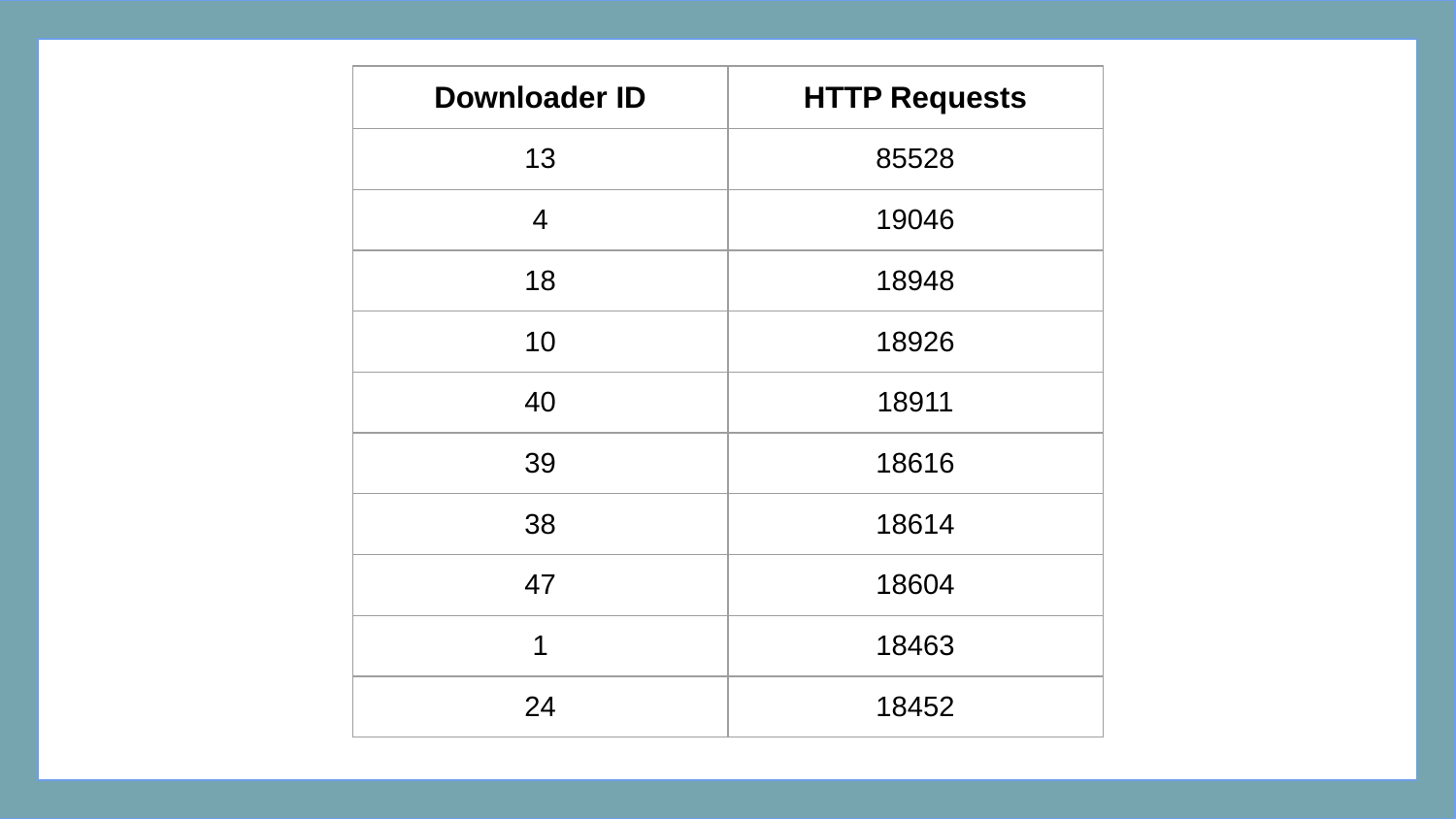

| Downloader ID | HTTP Requests |
| --- | --- |
| 13 | 85528 |
| 4 | 19046 |
| 18 | 18948 |
| 10 | 18926 |
| 40 | 18911 |
| 39 | 18616 |
| 38 | 18614 |
| 47 | 18604 |
| 1 | 18463 |
| 24 | 18452 |